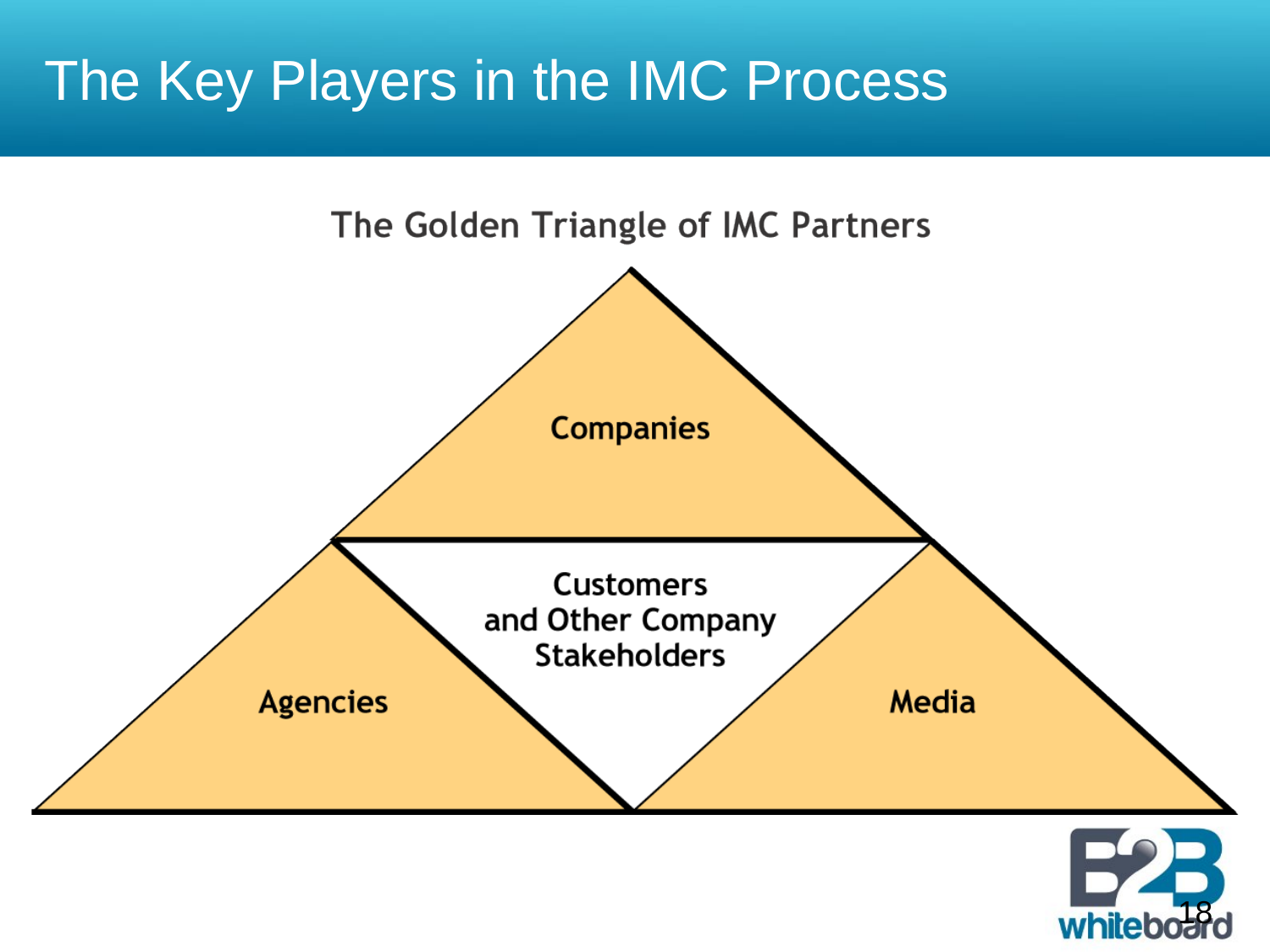

# The Key Players in the IMC Process

18